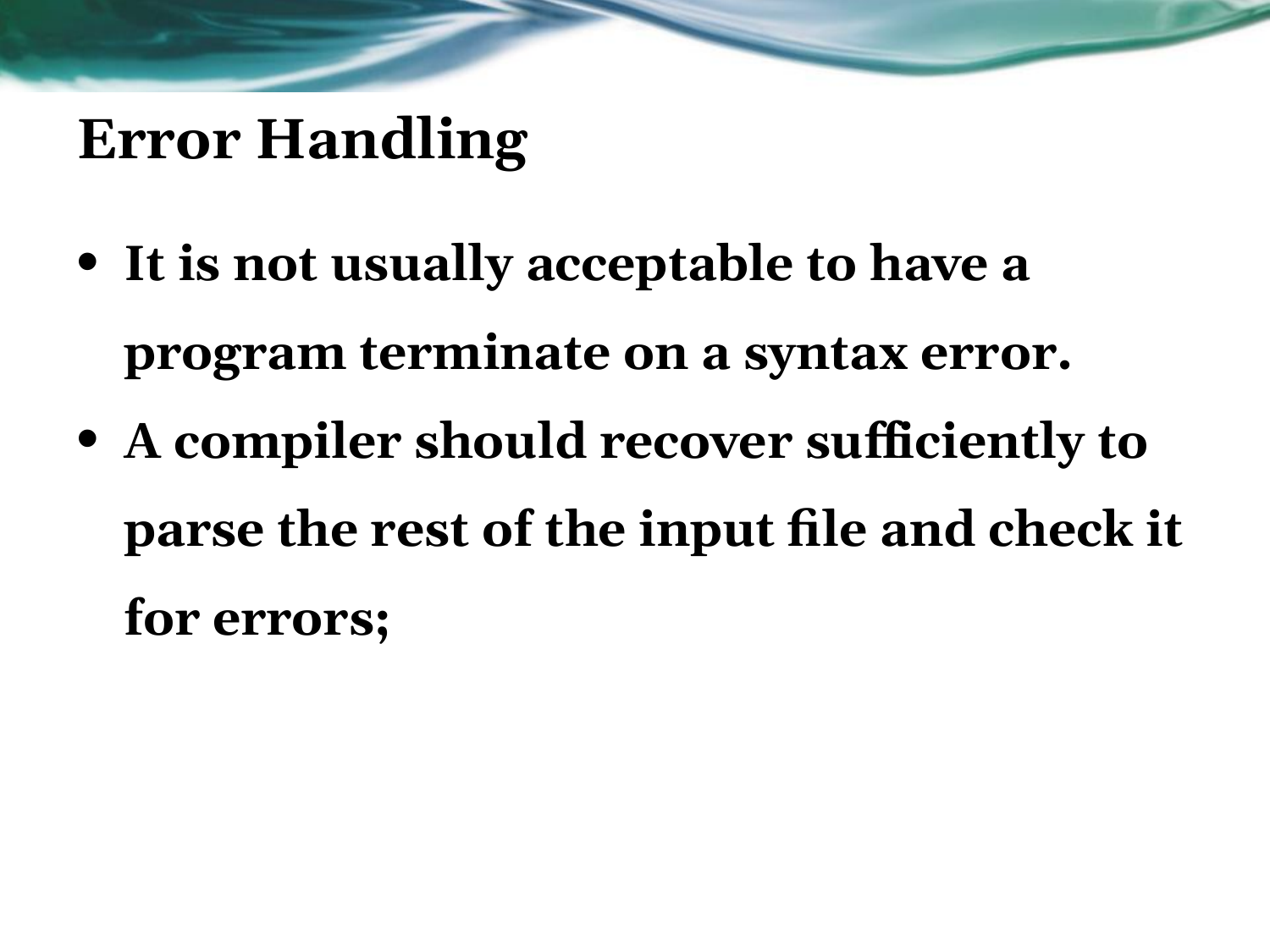

# Error Handling
It is not usually acceptable to have a program terminate on a syntax error.
A compiler should recover sufficiently to parse the rest of the input file and check it for errors;